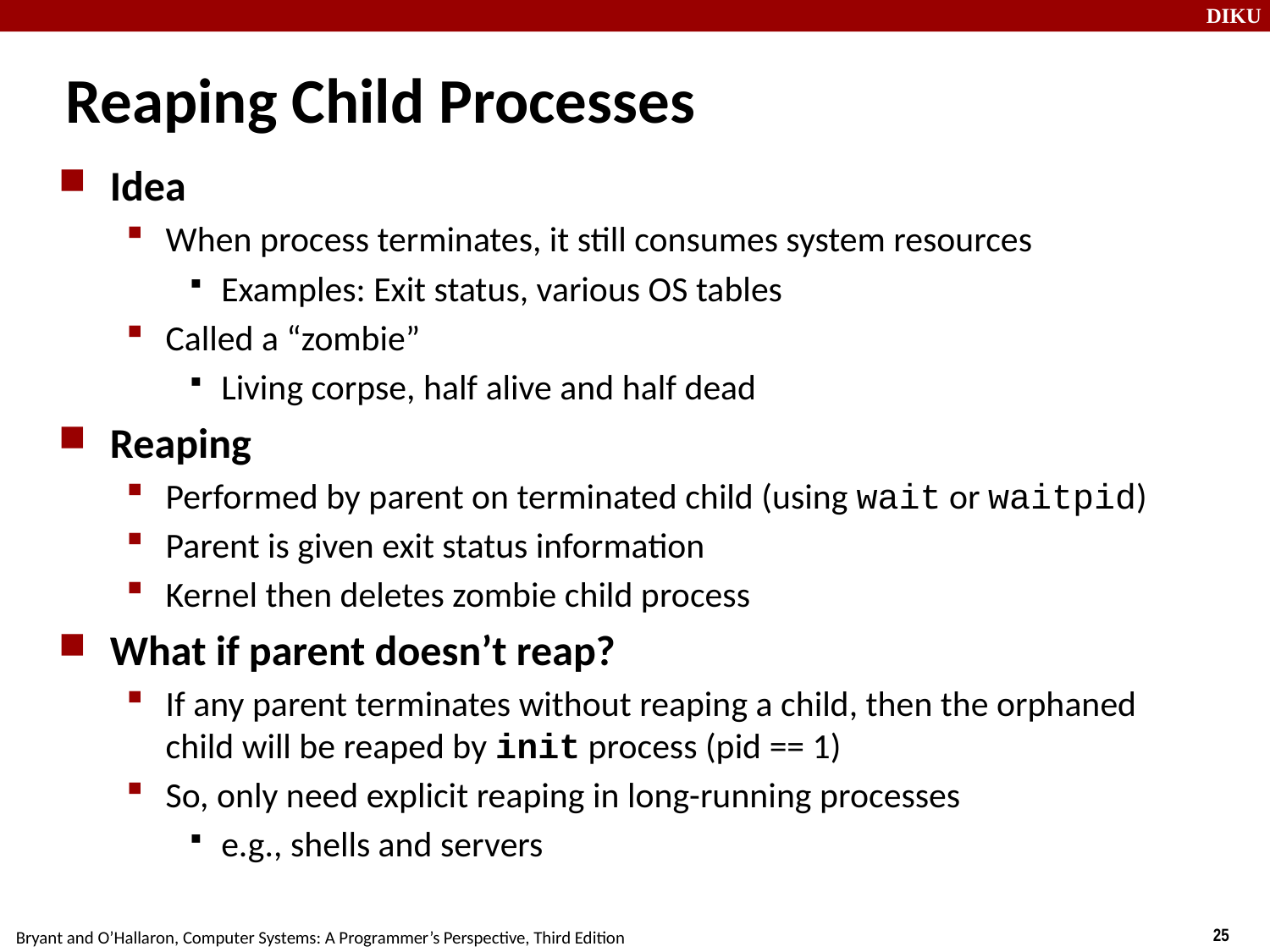

Reaping Child Processes
Idea
When process terminates, it still consumes system resources
Examples: Exit status, various OS tables
Called a “zombie”
Living corpse, half alive and half dead
Reaping
Performed by parent on terminated child (using wait or waitpid)
Parent is given exit status information
Kernel then deletes zombie child process
What if parent doesn’t reap?
If any parent terminates without reaping a child, then the orphaned child will be reaped by init process (pid == 1)
So, only need explicit reaping in long-running processes
e.g., shells and servers